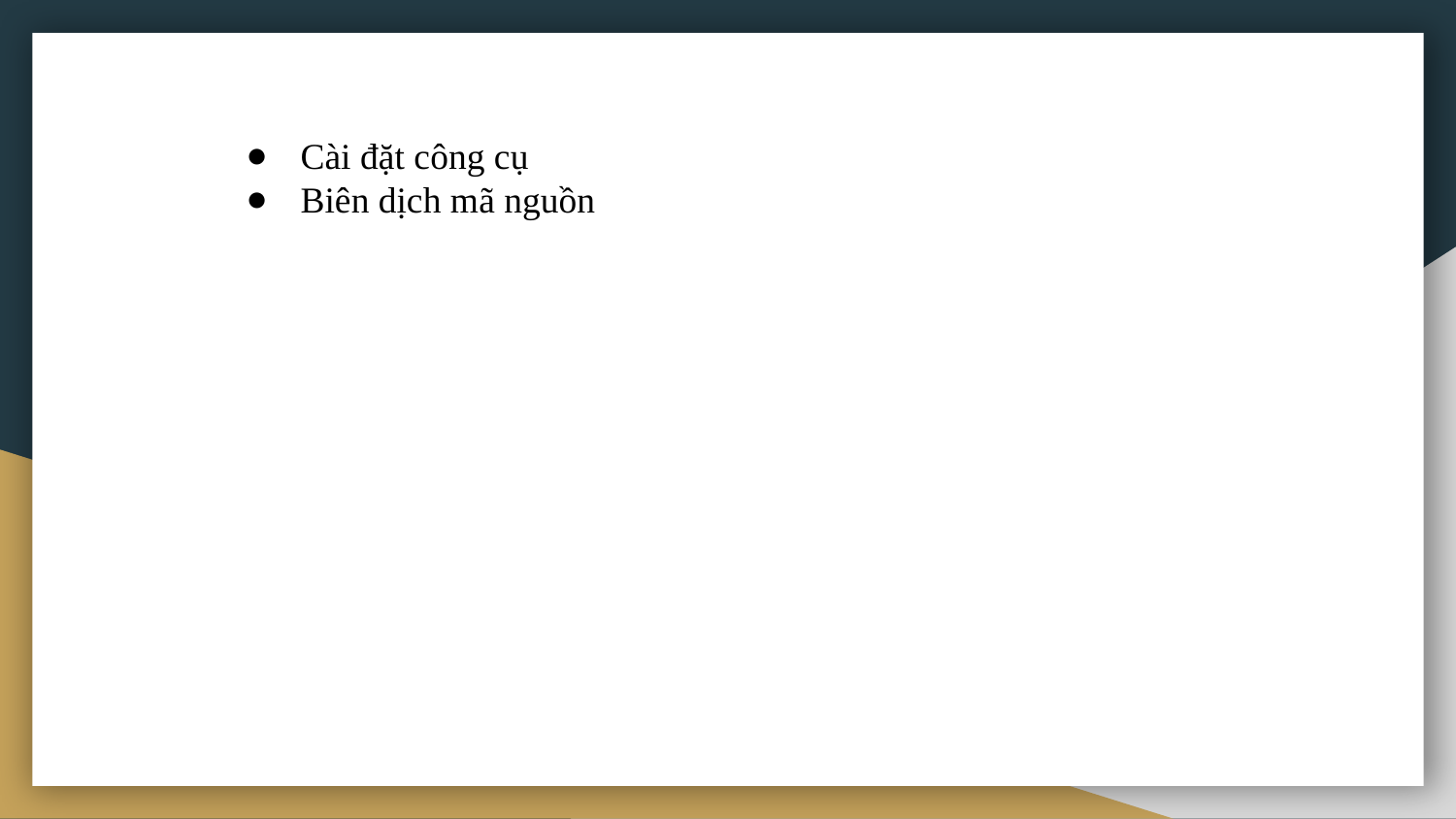

Cài đặt công cụ
Biên dịch mã nguồn